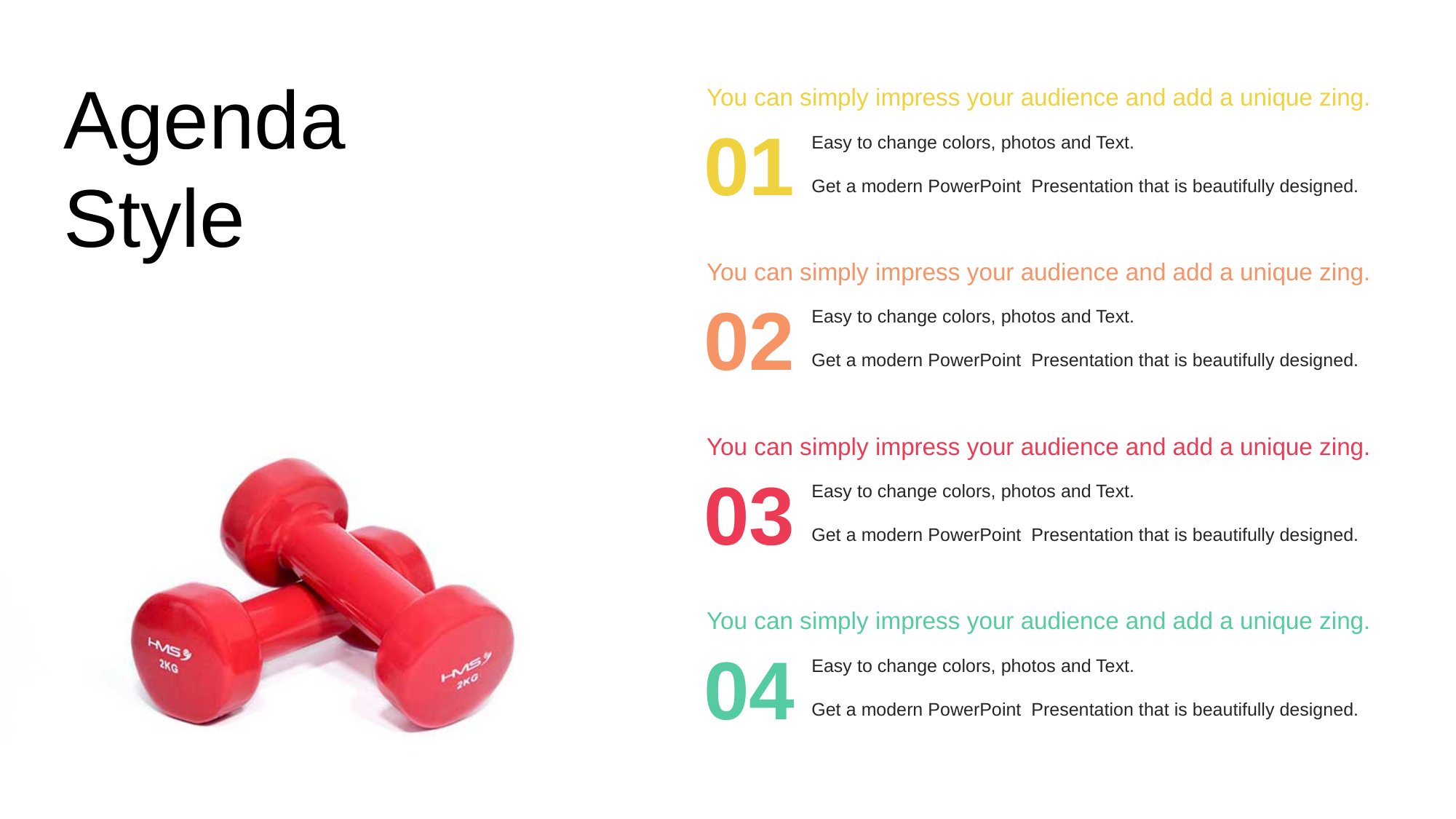

Agenda Style
You can simply impress your audience and add a unique zing.
01
Easy to change colors, photos and Text.

Get a modern PowerPoint  Presentation that is beautifully designed.
You can simply impress your audience and add a unique zing.
02
Easy to change colors, photos and Text.

Get a modern PowerPoint  Presentation that is beautifully designed.
You can simply impress your audience and add a unique zing.
03
Easy to change colors, photos and Text.

Get a modern PowerPoint  Presentation that is beautifully designed.
You can simply impress your audience and add a unique zing.
04
Easy to change colors, photos and Text.

Get a modern PowerPoint  Presentation that is beautifully designed.